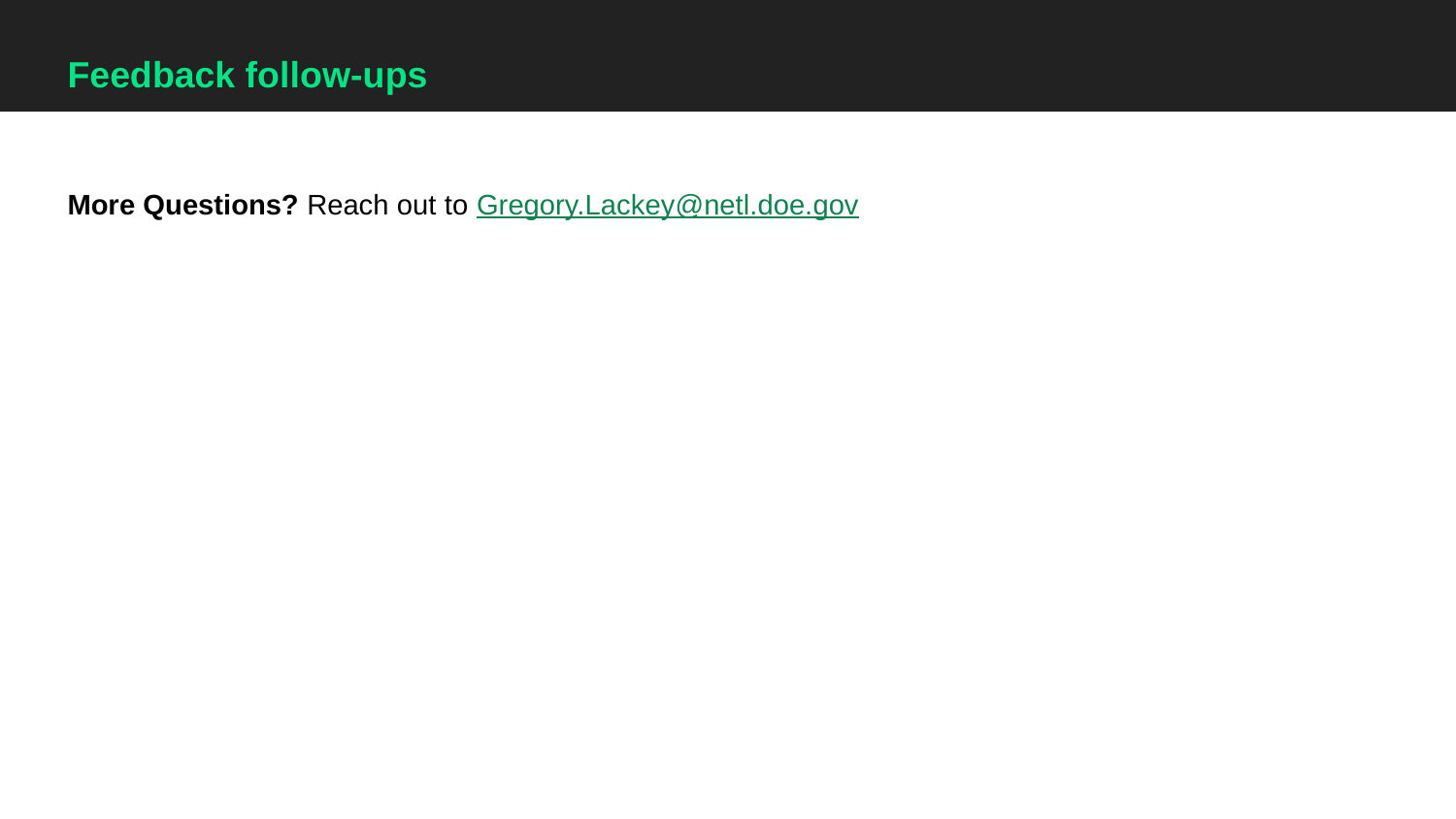

Feedback follow-ups
More Questions? Reach out to Gregory.Lackey@netl.doe.gov